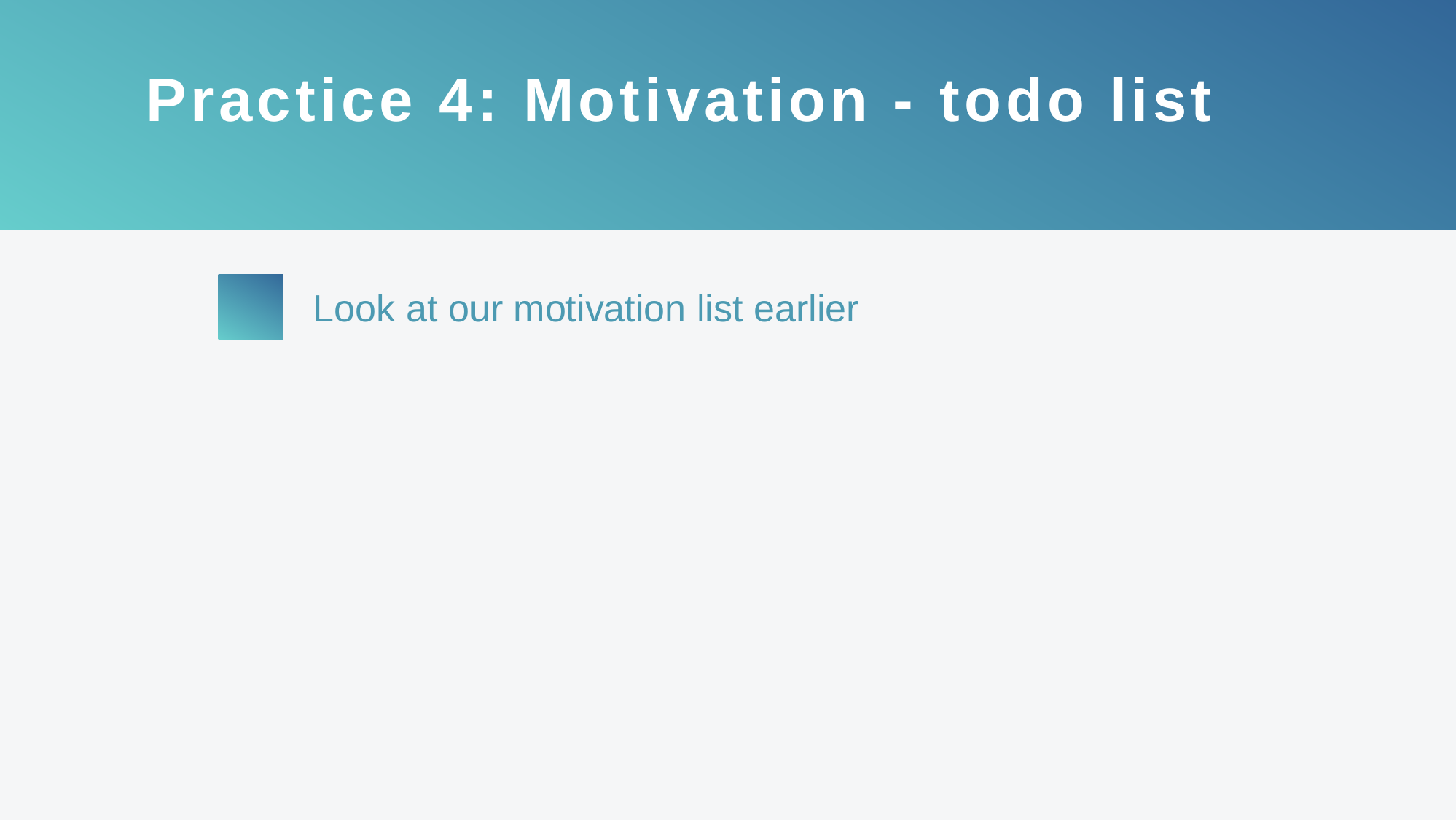

Practice 4: Motivation - todo list

1

Look at our motivation list earlier